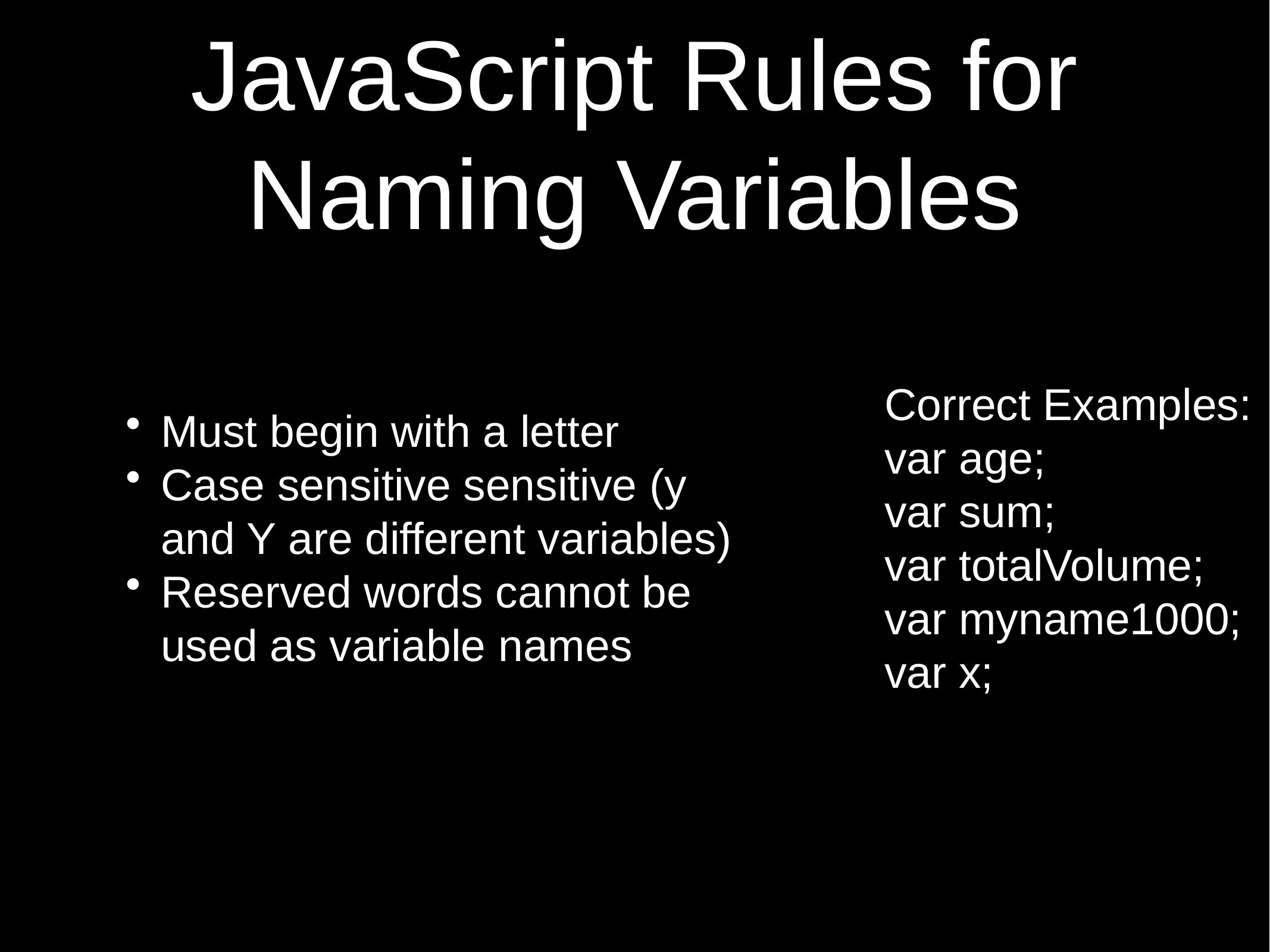

# JavaScript Rules for Naming Variables
Correct Examples:
var age;
var sum;
var totalVolume;
var myname1000;
var x;
Must begin with a letter
Case sensitive sensitive (y and Y are different variables)
Reserved words cannot be used as variable names